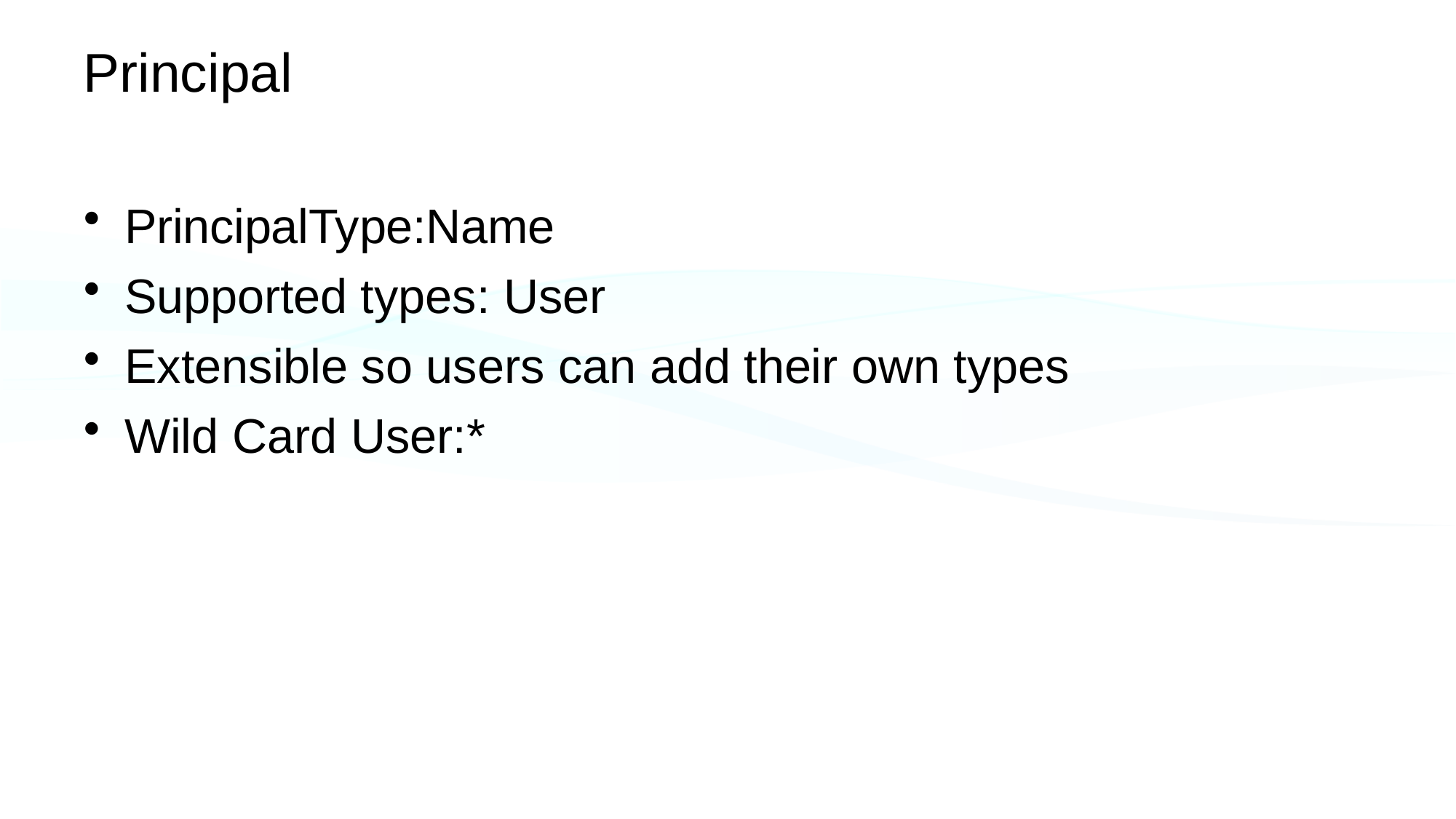

# Principal
PrincipalType:Name
Supported types: User
Extensible so users can add their own types
Wild Card User:*